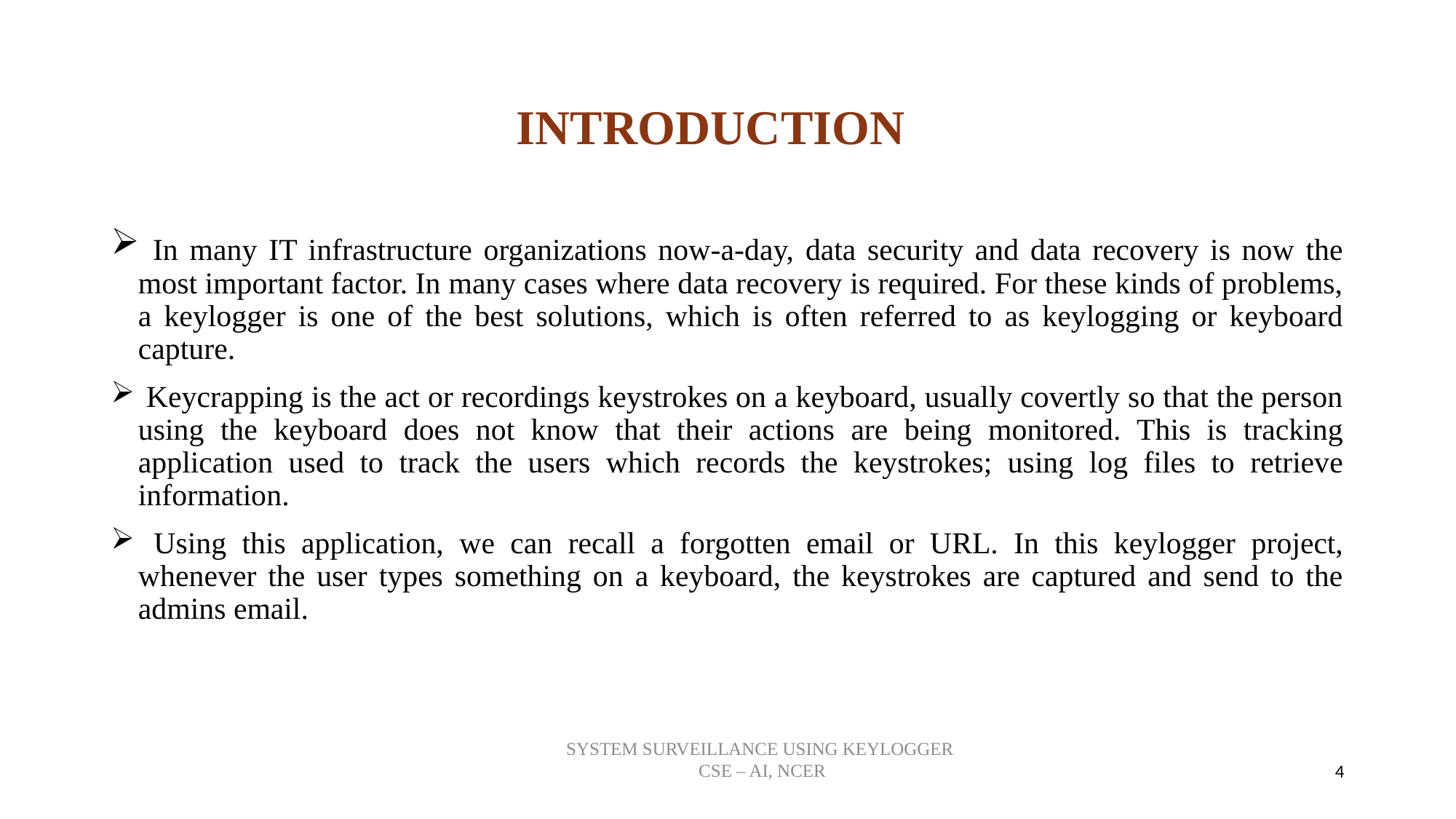

# INTRODUCTION
 In many IT infrastructure organizations now-a-day, data security and data recovery is now the most important factor. In many cases where data recovery is required. For these kinds of problems, a keylogger is one of the best solutions, which is often referred to as keylogging or keyboard capture.
 Keycrapping is the act or recordings keystrokes on a keyboard, usually covertly so that the person using the keyboard does not know that their actions are being monitored. This is tracking application used to track the users which records the keystrokes; using log files to retrieve information.
 Using this application, we can recall a forgotten email or URL. In this keylogger project, whenever the user types something on a keyboard, the keystrokes are captured and send to the admins email.
4
SYSTEM SURVEILLANCE USING KEYLOGGER
CSE – AI, NCER